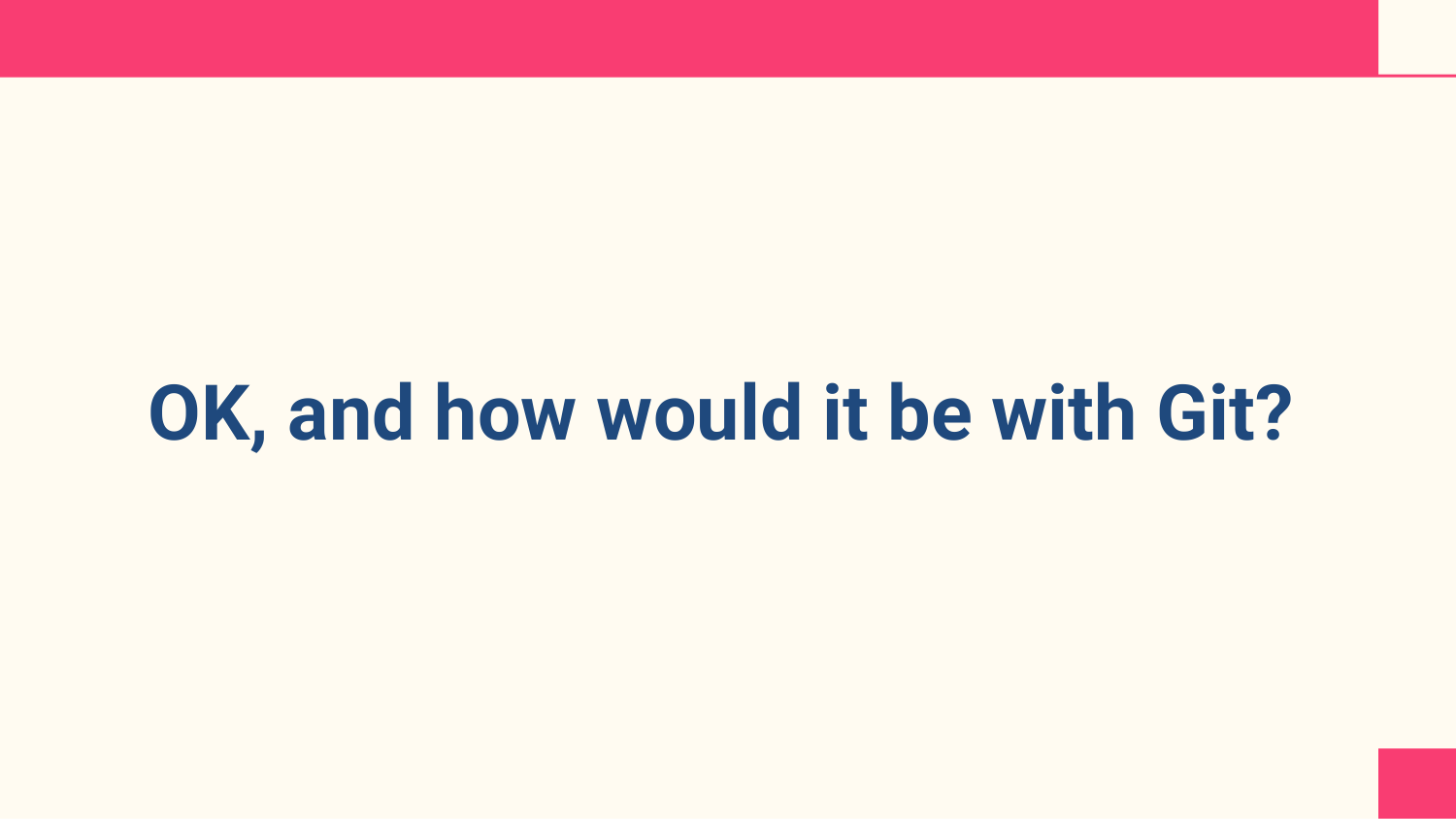

OK, and how would it be with Git?